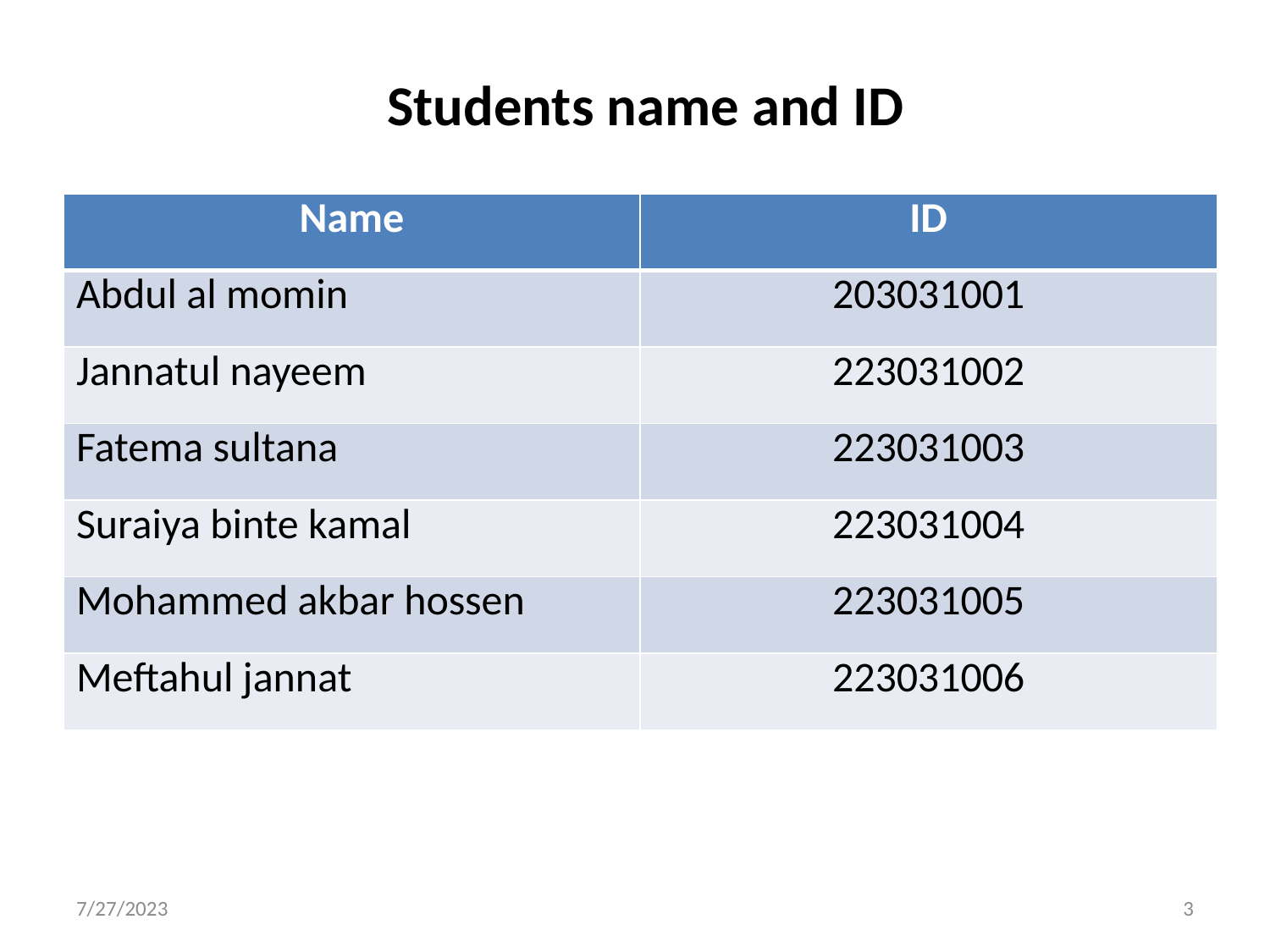

Students name and ID
| Name | ID |
| --- | --- |
| Abdul al momin | 203031001 |
| Jannatul nayeem | 223031002 |
| Fatema sultana | 223031003 |
| Suraiya binte kamal | 223031004 |
| Mohammed akbar hossen | 223031005 |
| Meftahul jannat | 223031006 |
7/27/2023
3